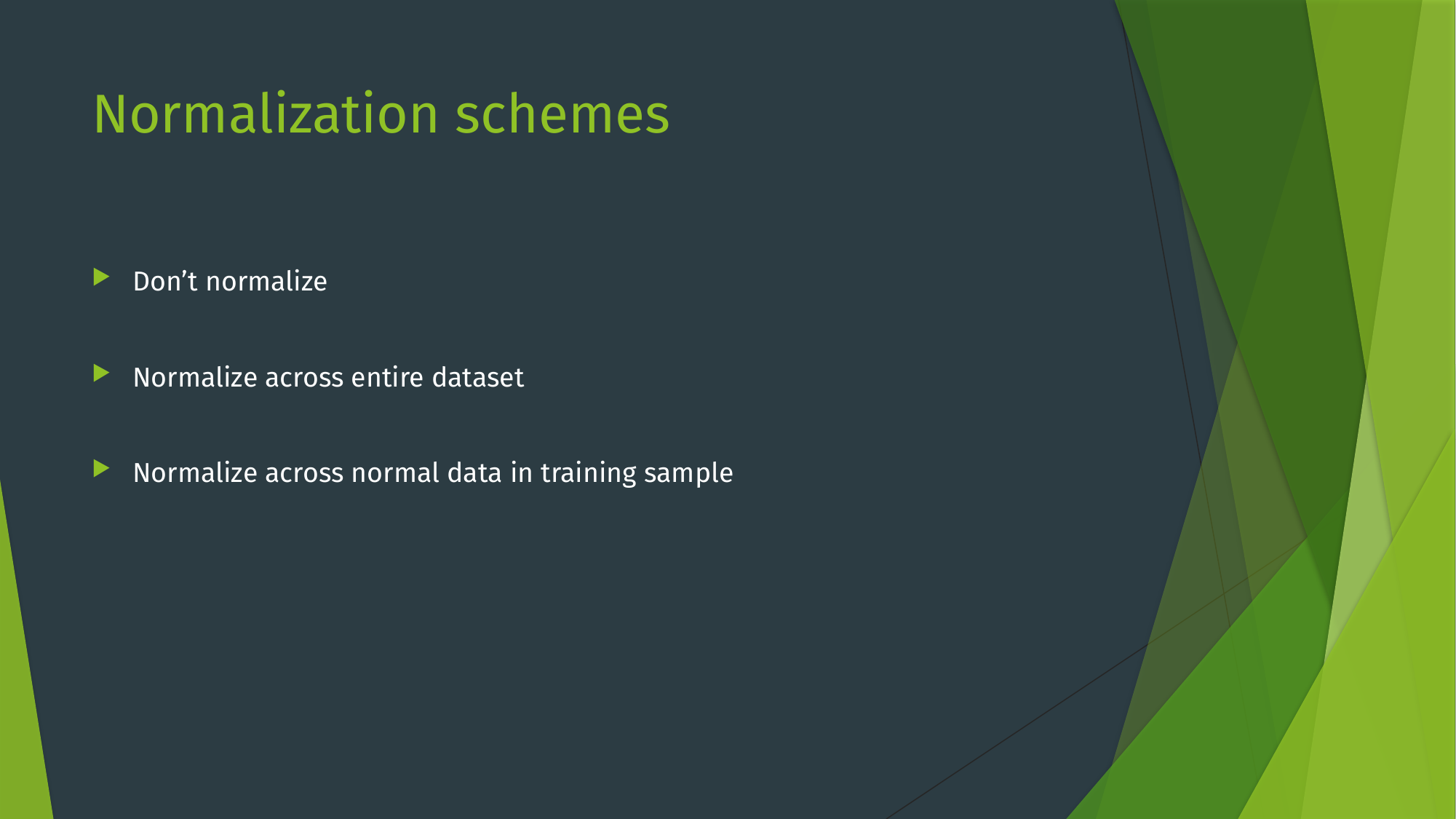

# Normalization schemes
Don’t normalize

Normalize across entire dataset

Normalize across normal data in training sample